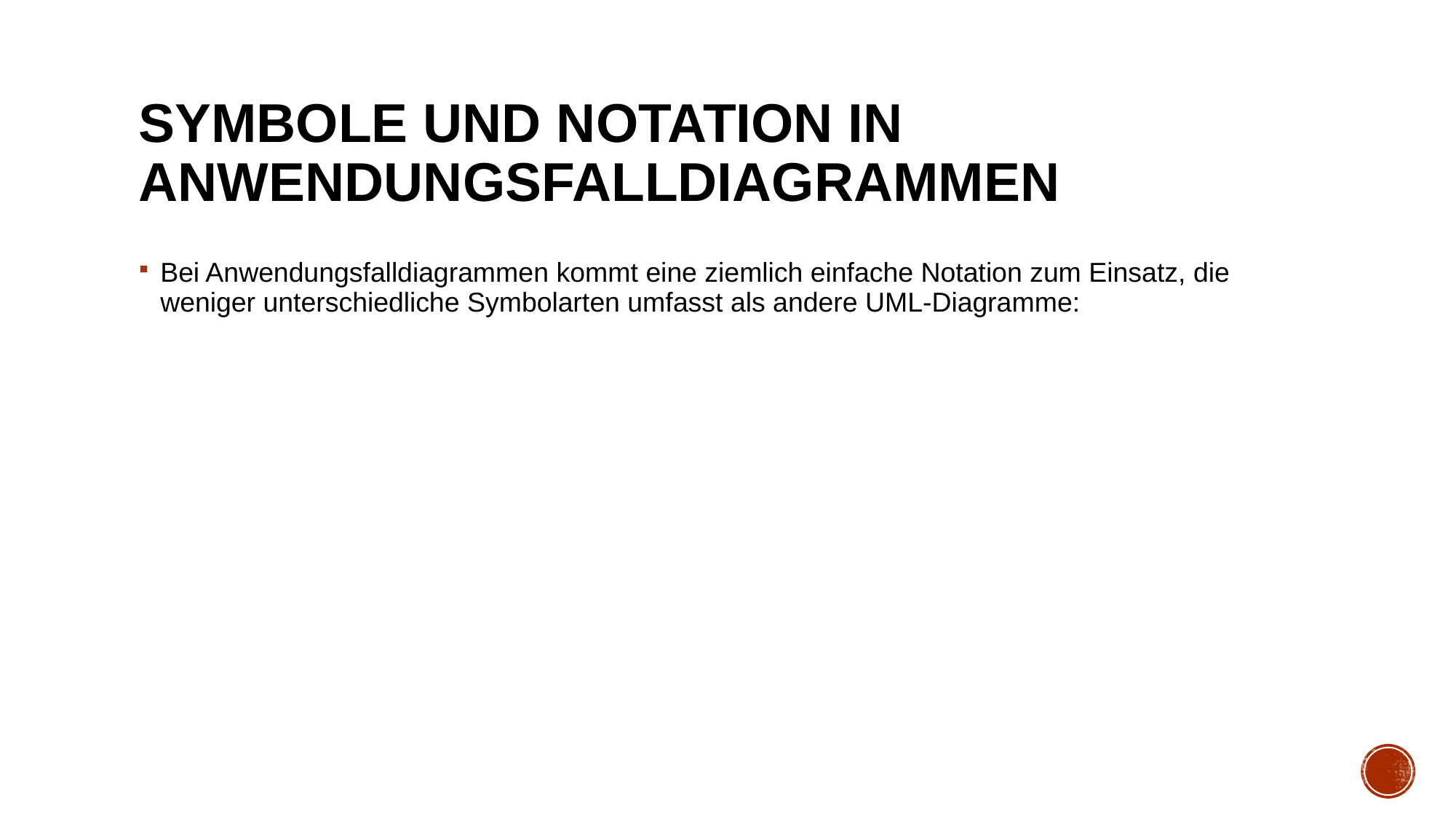

# Symbole und Notation in Anwendungsfalldiagrammen
Bei Anwendungsfalldiagrammen kommt eine ziemlich einfache Notation zum Einsatz, die weniger unterschiedliche Symbolarten umfasst als andere UML-Diagramme: